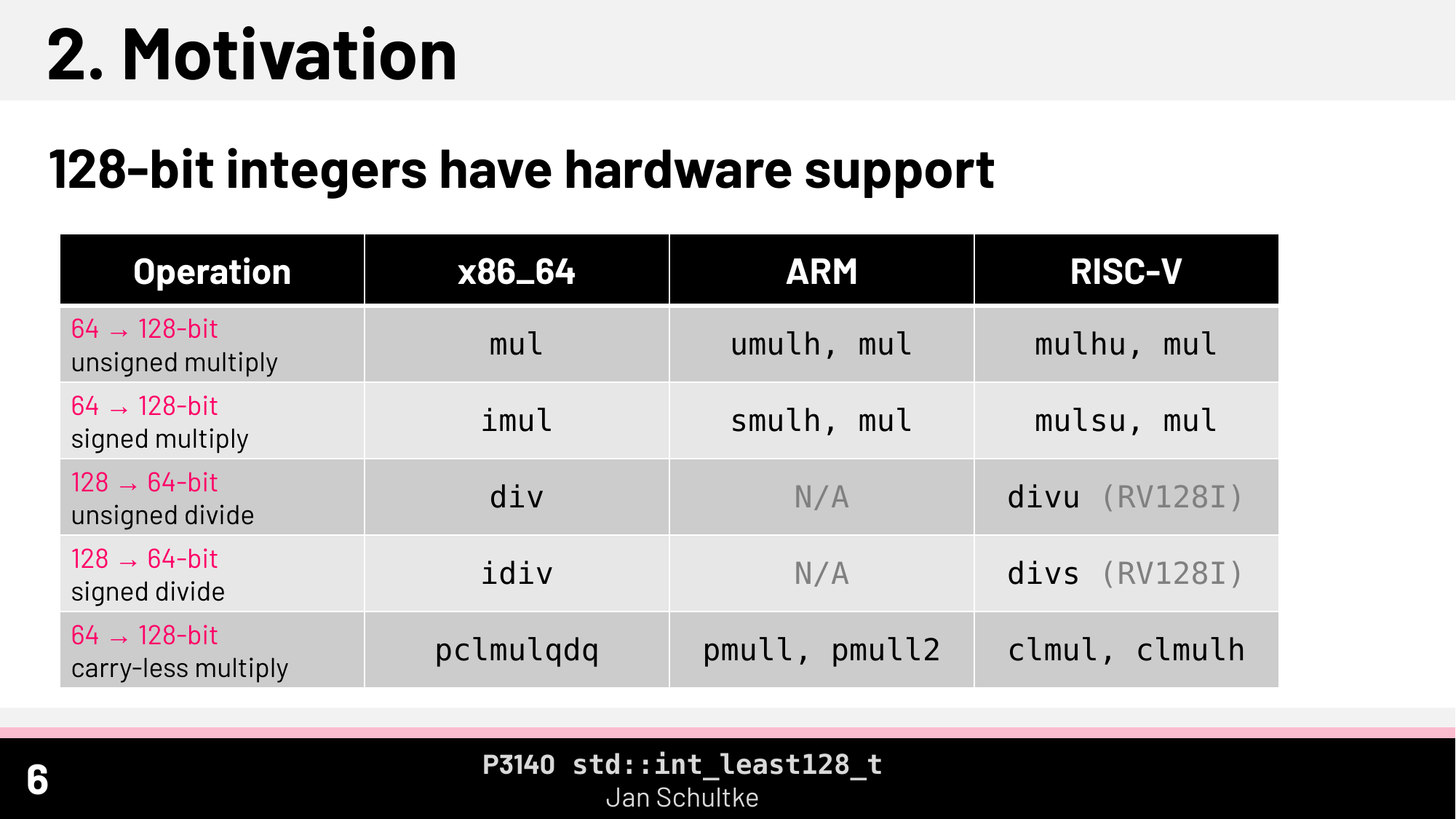

2. Motivation
128-bit integers have hardware support
| Operation | x86\_64 | ARM | RISC-V |
| --- | --- | --- | --- |
| 64 → 128-bit unsigned multiply | mul | umulh, mul | mulhu, mul |
| 64 → 128-bit signed multiply | imul | smulh, mul | mulsu, mul |
| 128 → 64-bit unsigned divide | div | N/A | divu (RV128I) |
| 128 → 64-bit signed divide | idiv | N/A | divs (RV128I) |
| 64 → 128-bit carry-less multiply | pclmulqdq | pmull, pmull2 | clmul, clmulh |

P3140   std::int_least128_t
Jan Schultke
6